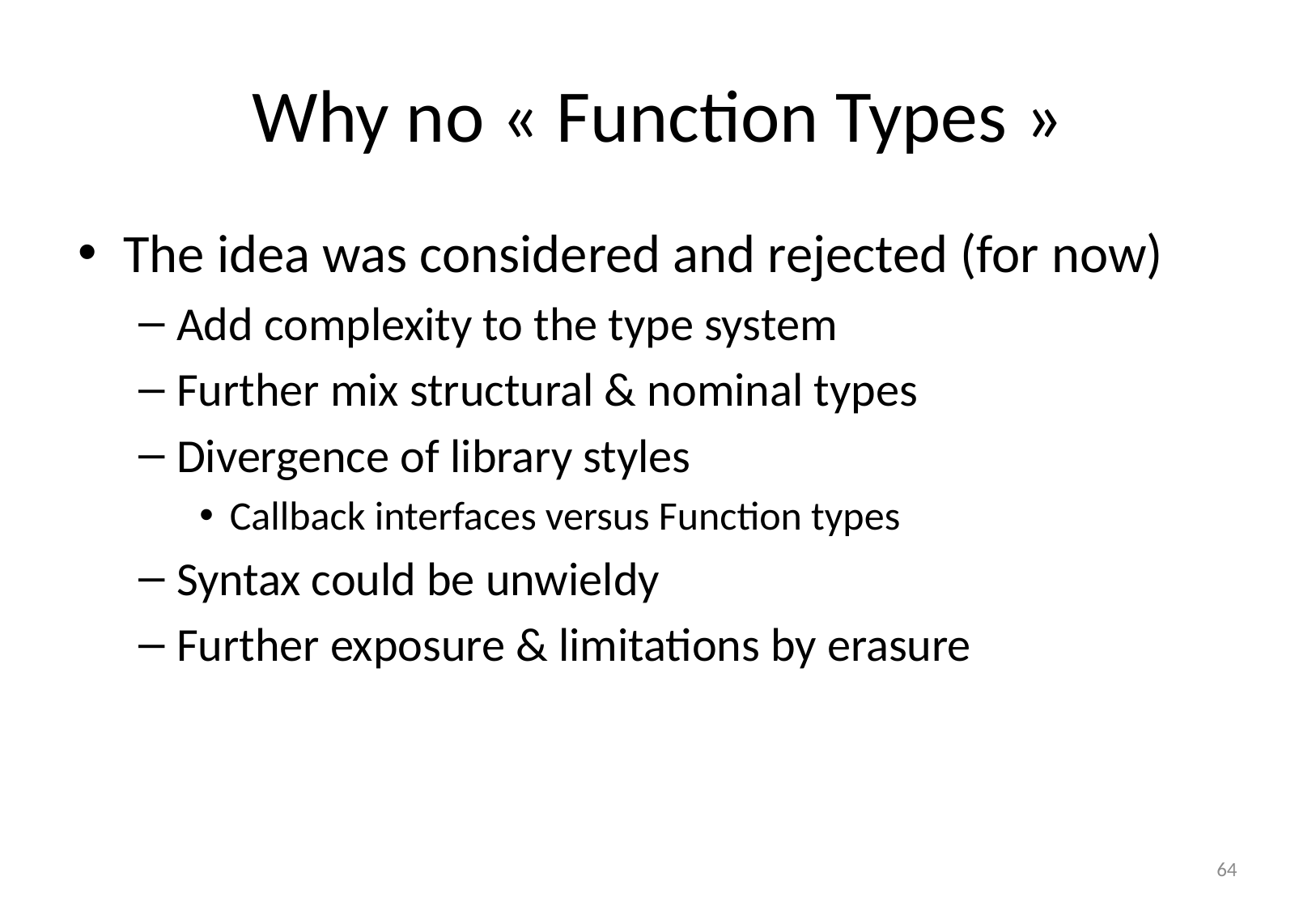

# Why no « Function Types »
The idea was considered and rejected (for now)
Add complexity to the type system
Further mix structural & nominal types
Divergence of library styles
Callback interfaces versus Function types
Syntax could be unwieldy
Further exposure & limitations by erasure
64